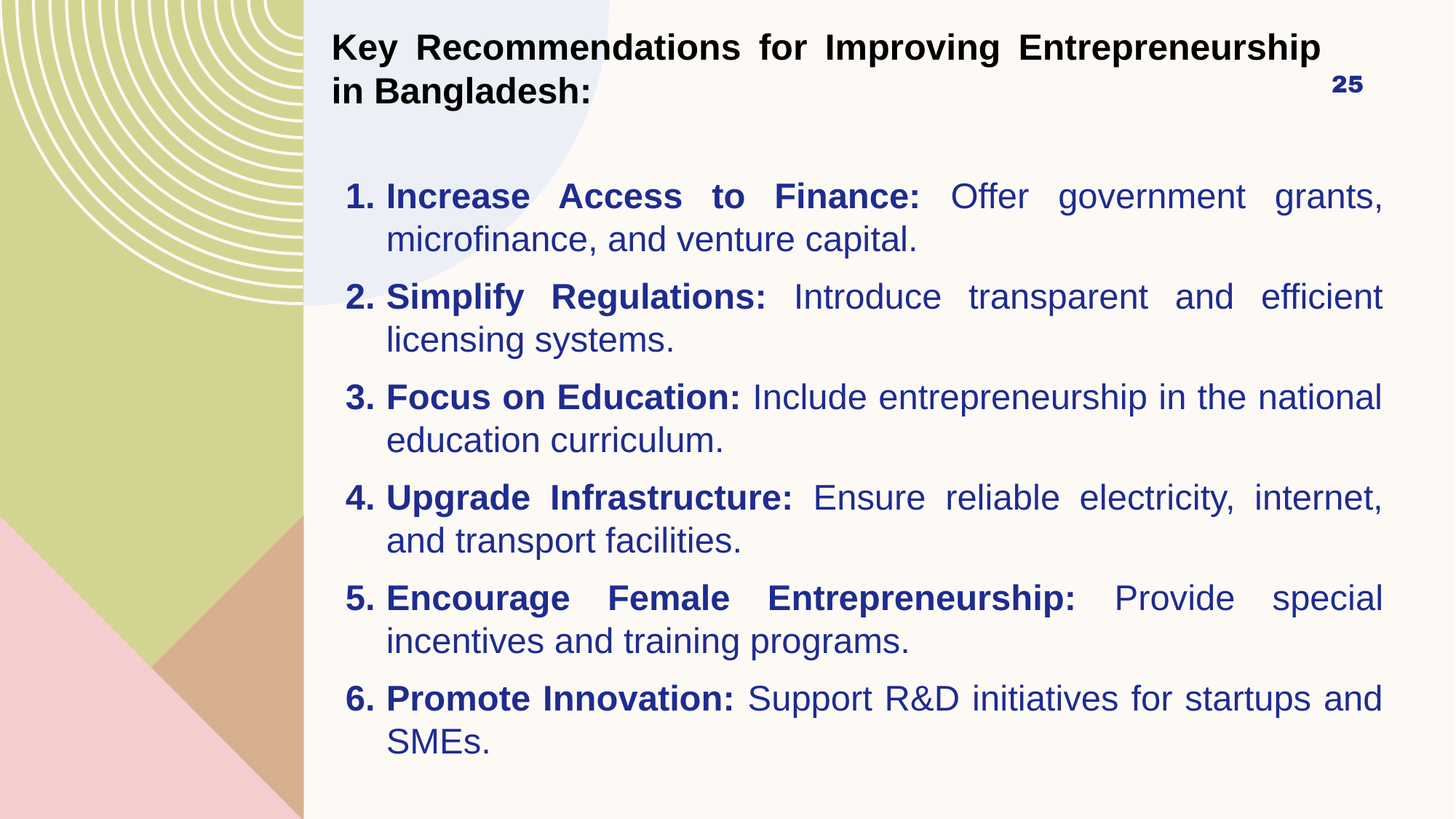

Key Recommendations for Improving Entrepreneurship in Bangladesh:

25
Increase Access to Finance: Offer government grants, microfinance, and venture capital.
Simplify Regulations: Introduce transparent and efficient licensing systems.
Focus on Education: Include entrepreneurship in the national education curriculum.
Upgrade Infrastructure: Ensure reliable electricity, internet, and transport facilities.
Encourage Female Entrepreneurship: Provide special incentives and training programs.
Promote Innovation: Support R&D initiatives for startups and SMEs.